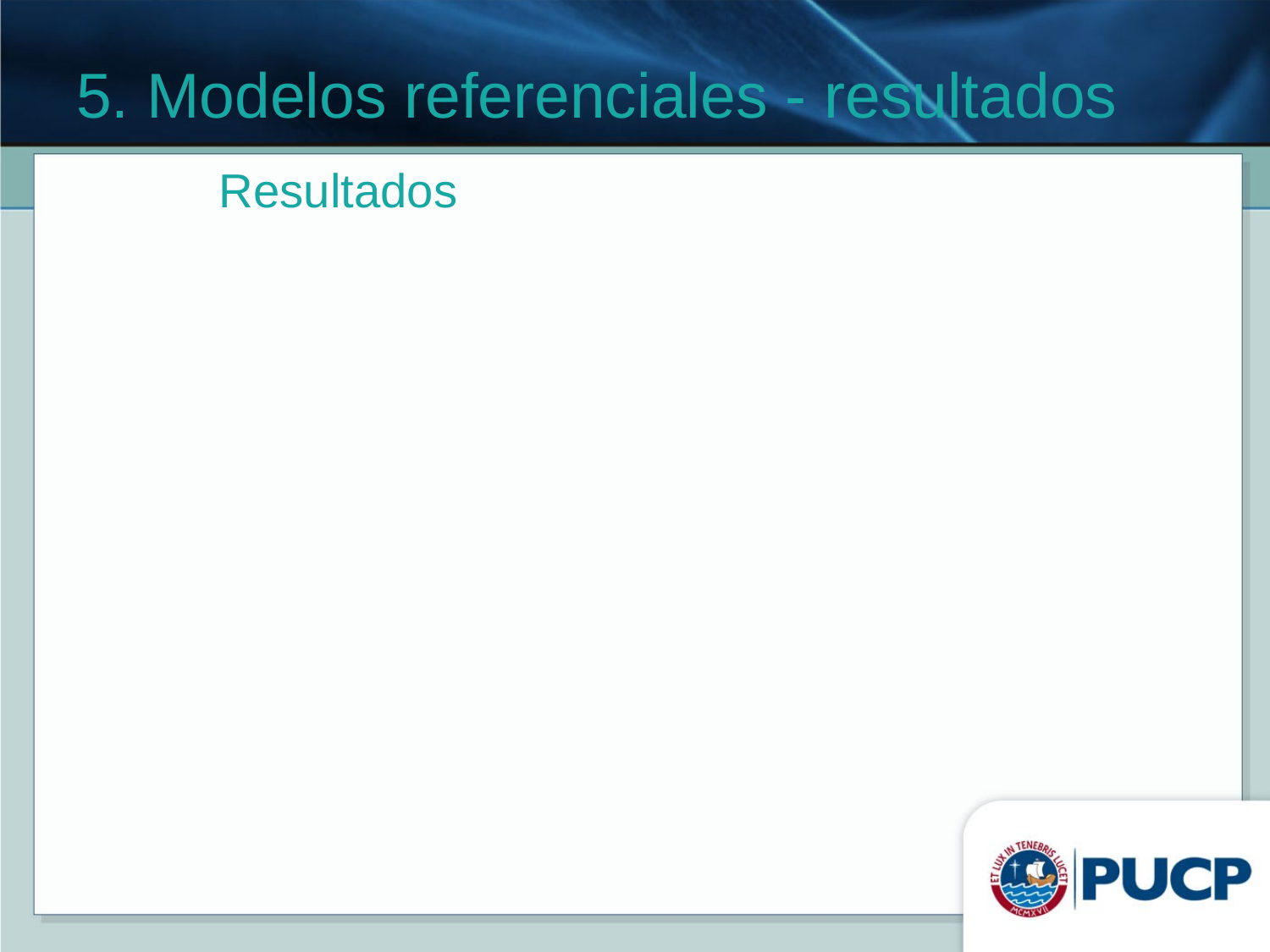

5. Modelos referenciales - resultados
# Resultados